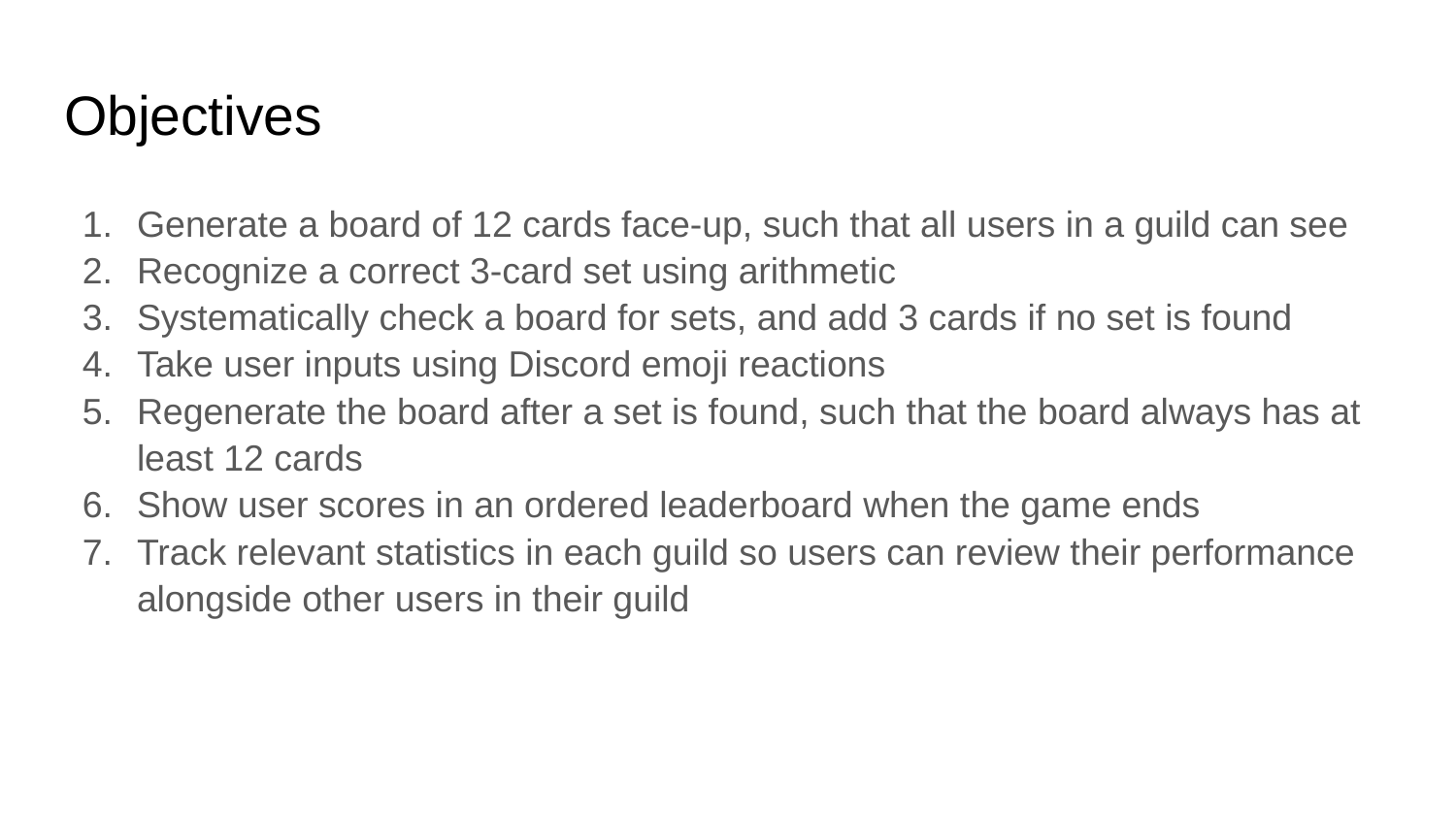

# Objectives
Generate a board of 12 cards face-up, such that all users in a guild can see
Recognize a correct 3-card set using arithmetic
Systematically check a board for sets, and add 3 cards if no set is found
Take user inputs using Discord emoji reactions
Regenerate the board after a set is found, such that the board always has at least 12 cards
Show user scores in an ordered leaderboard when the game ends
Track relevant statistics in each guild so users can review their performance alongside other users in their guild